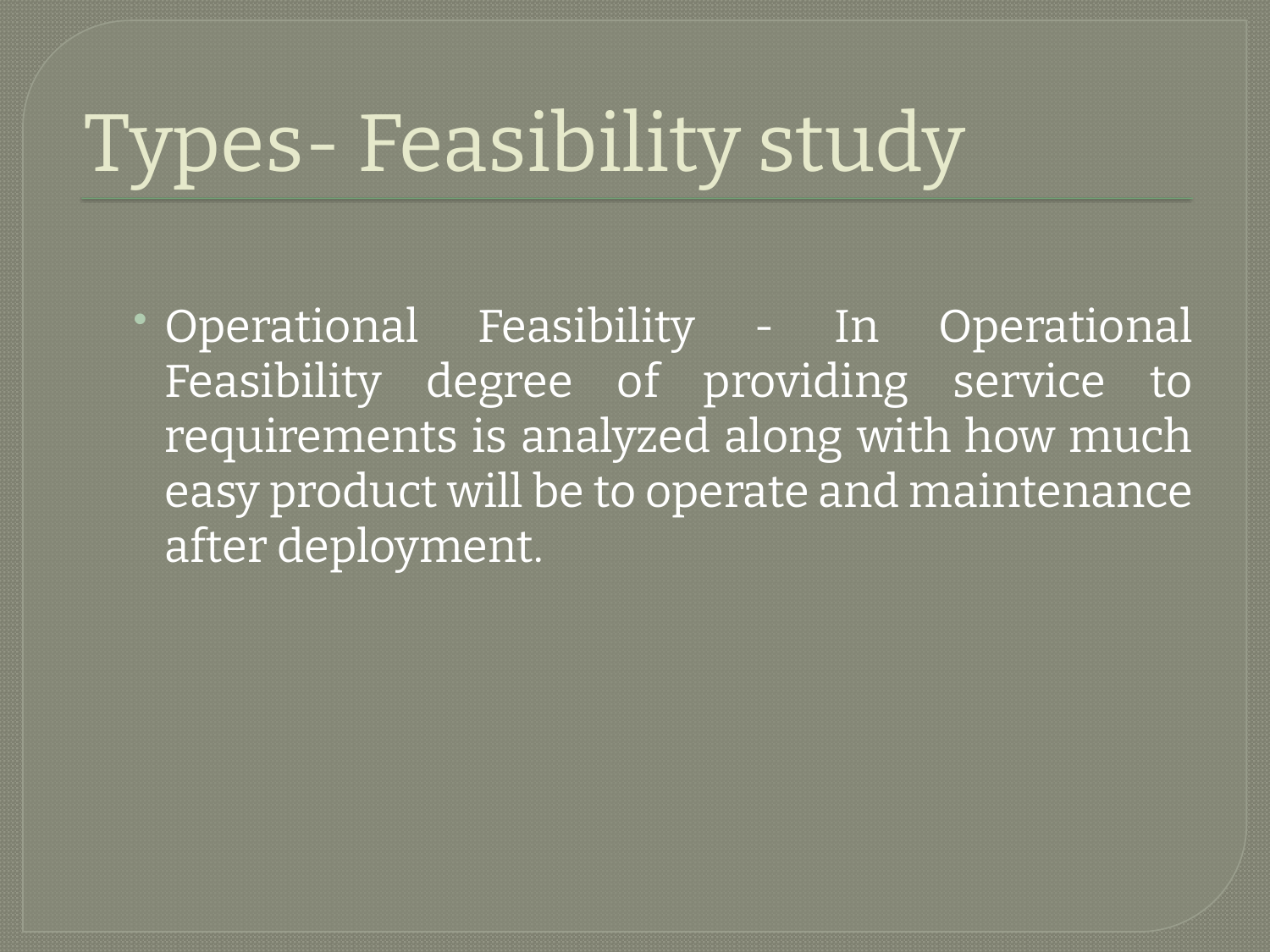

# Types- Feasibility study

Operational Feasibility - In Operational Feasibility degree of providing service to requirements is analyzed along with how much easy product will be to operate and maintenance after deployment.